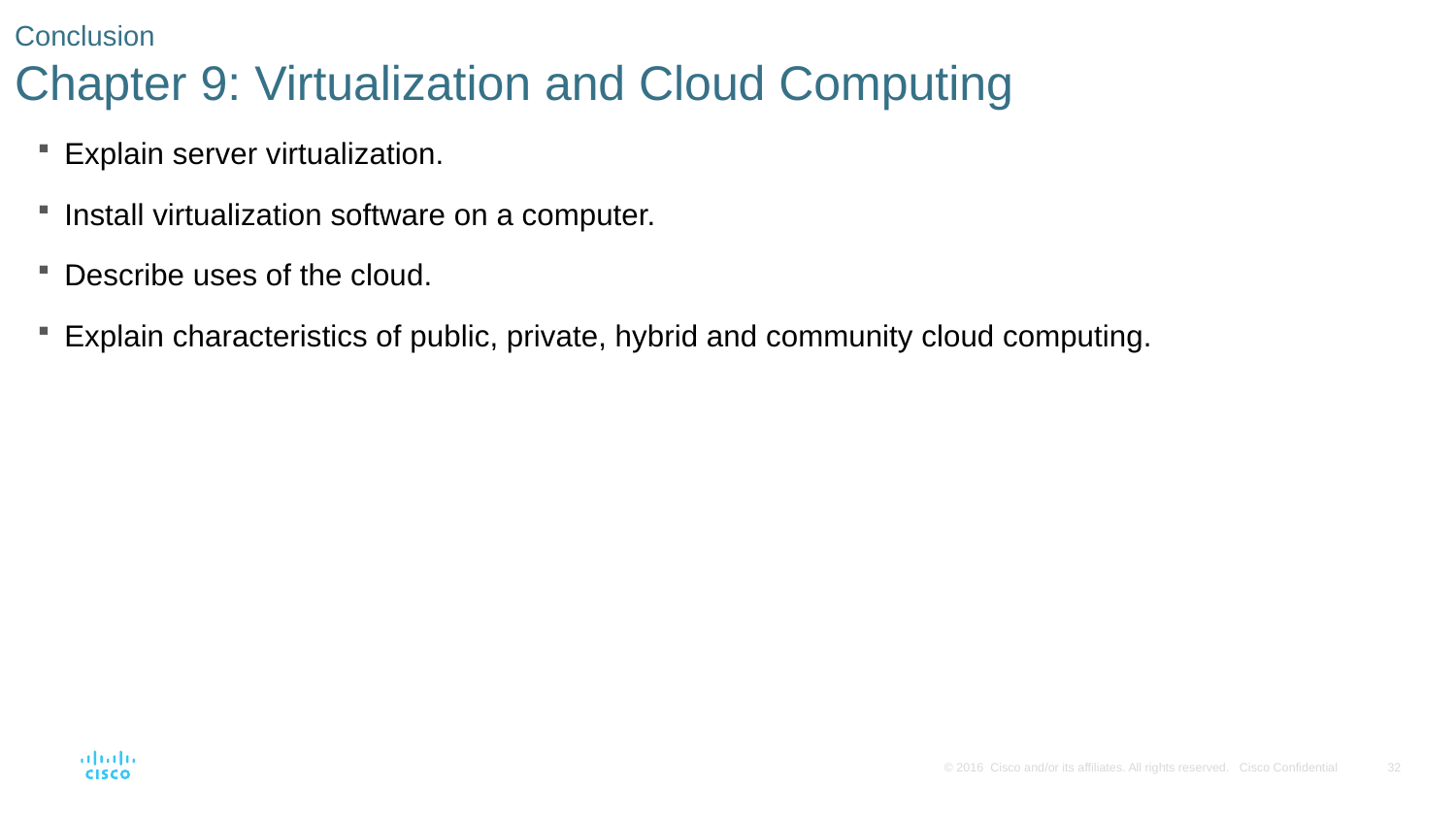

# Conclusion Chapter 9: Virtualization and Cloud Computing
Explain server virtualization.
Install virtualization software on a computer.
Describe uses of the cloud.
Explain characteristics of public, private, hybrid and community cloud computing.